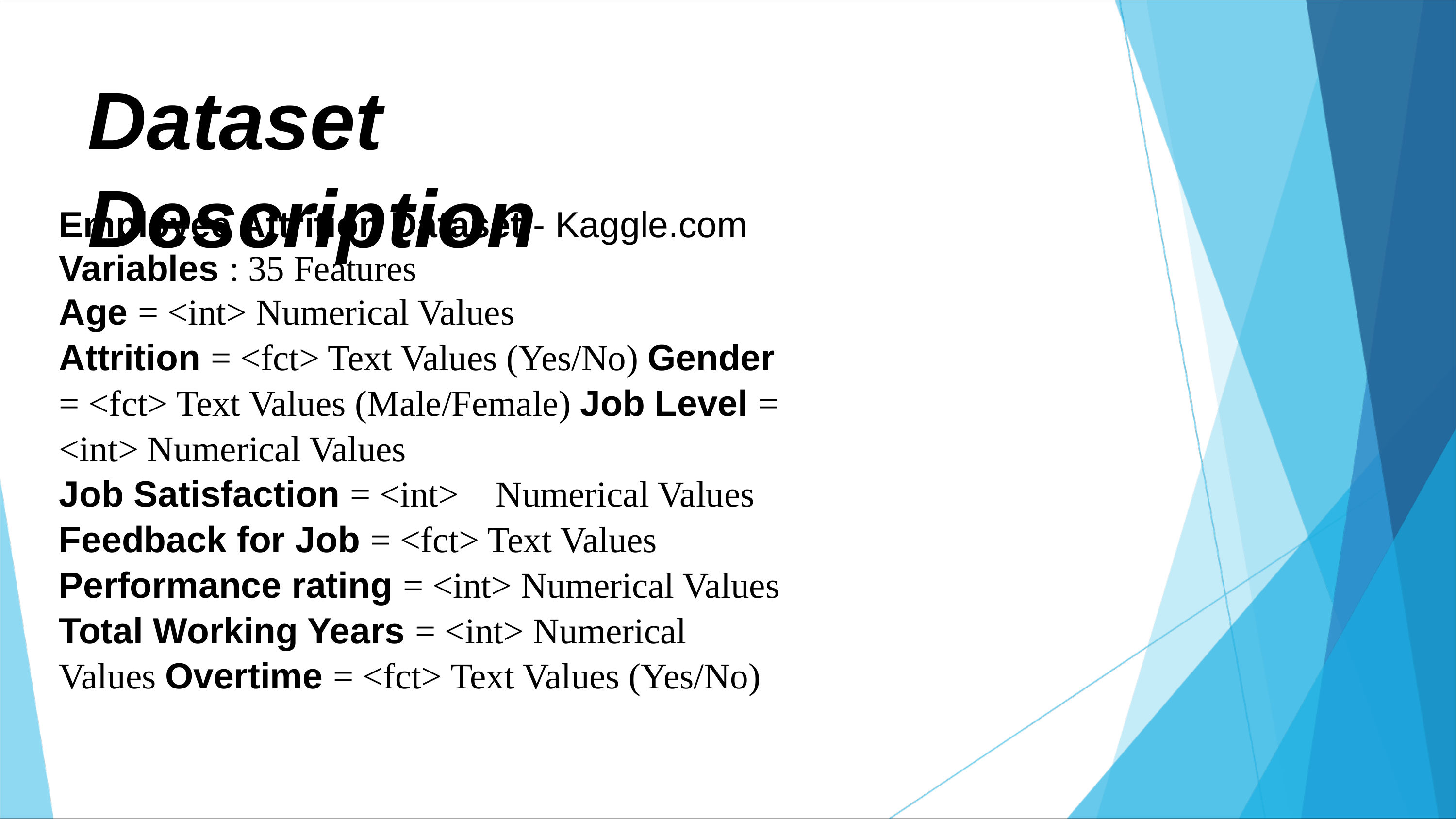

Dataset Description
Employee Attrition Dataset - Kaggle.com
Variables : 35 Features
Age = <int> Numerical Values
Attrition = <fct> Text Values (Yes/No) Gender = <fct> Text Values (Male/Female) Job Level = <int> Numerical Values
Job Satisfaction = <int>	Numerical Values Feedback for Job = <fct> Text Values Performance rating = <int> Numerical Values Total Working Years = <int> Numerical Values Overtime = <fct> Text Values (Yes/No)